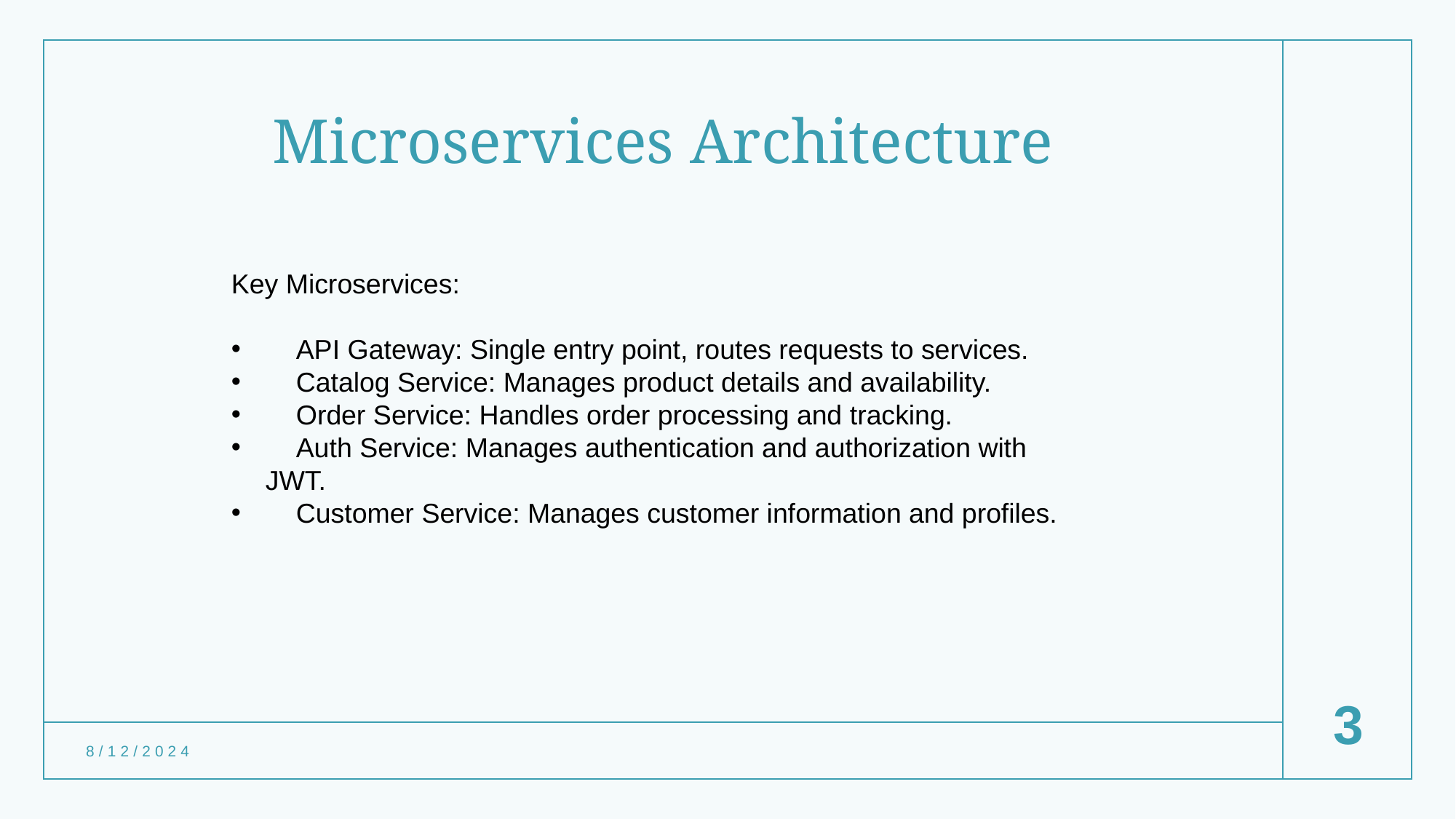

# Microservices Architecture

Key Microservices:

    API Gateway: Single entry point, routes requests to services.
    Catalog Service: Manages product details and availability.
    Order Service: Handles order processing and tracking.
    Auth Service: Manages authentication and authorization with JWT.
    Customer Service: Manages customer information and profiles.

3
8/12/2024